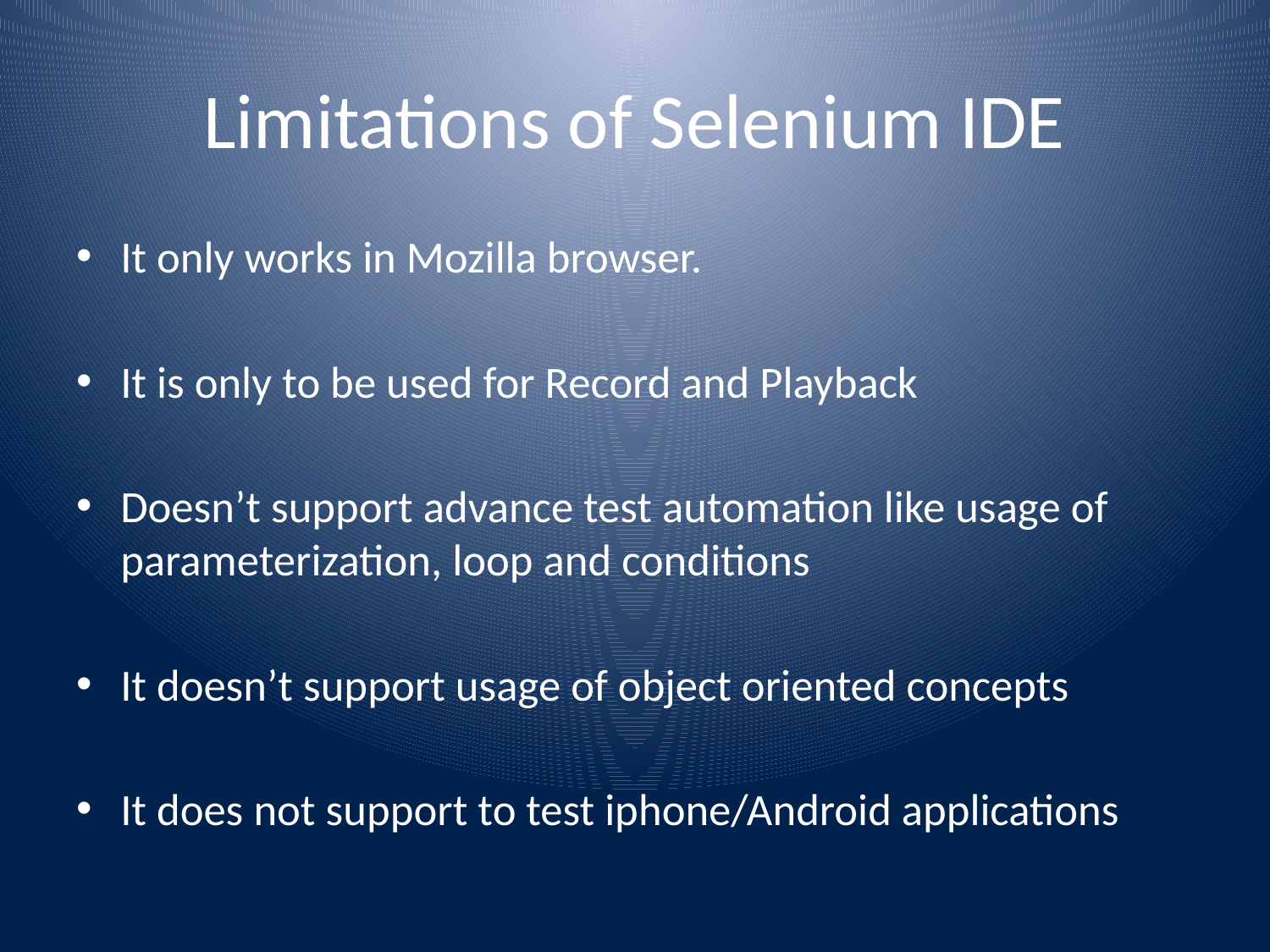

# Limitations of Selenium IDE
It only works in Mozilla browser.

It is only to be used for Record and Playback

Doesn’t support advance test automation like usage of parameterization, loop and conditions

It doesn’t support usage of object oriented concepts

It does not support to test iphone/Android applications